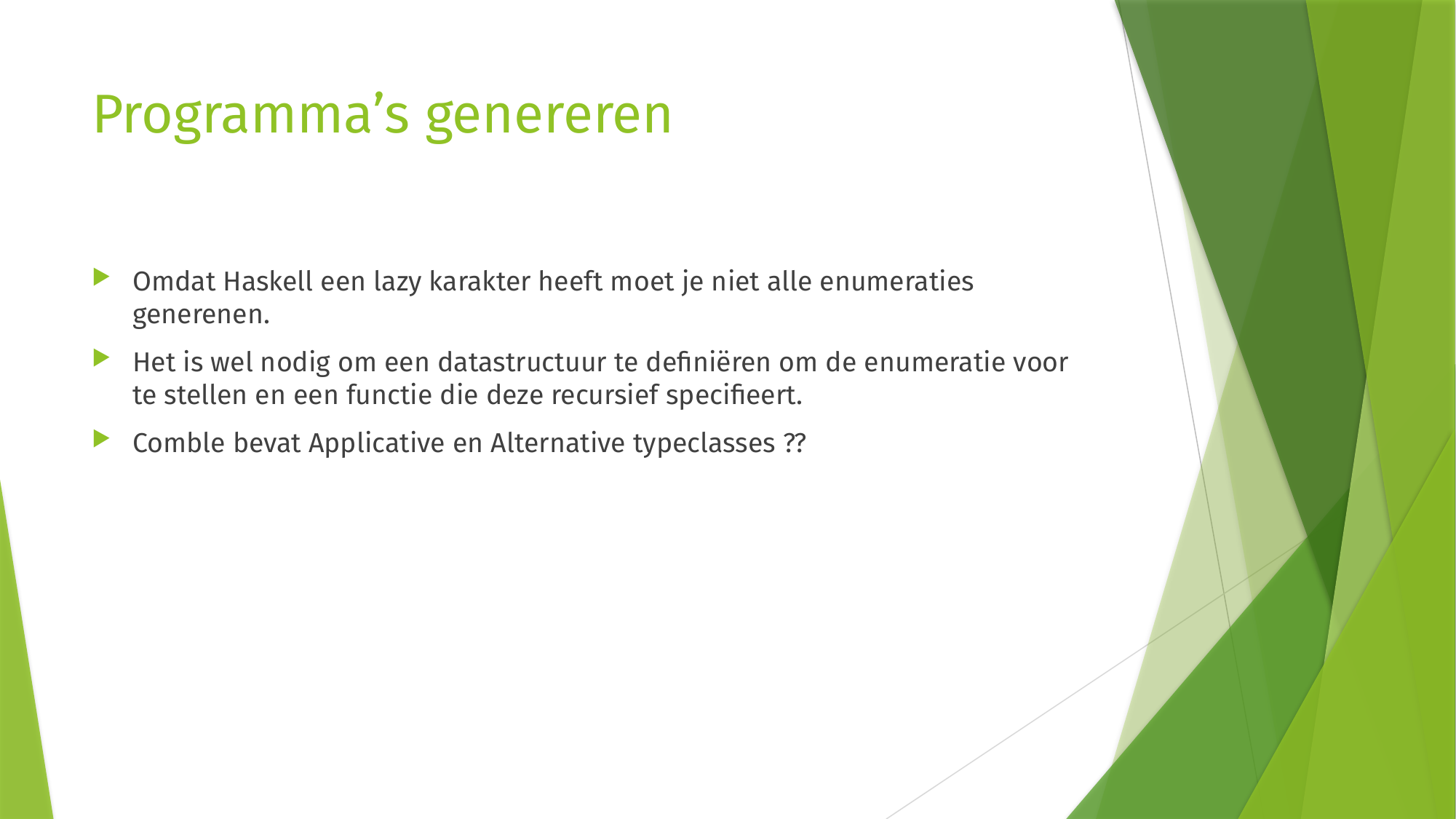

# Programma’s genereren
Omdat Haskell een lazy karakter heeft moet je niet alle enumeraties generenen.
Het is wel nodig om een datastructuur te definiëren om de enumeratie voor te stellen en een functie die deze recursief specifieert.
Comble bevat Applicative en Alternative typeclasses ??